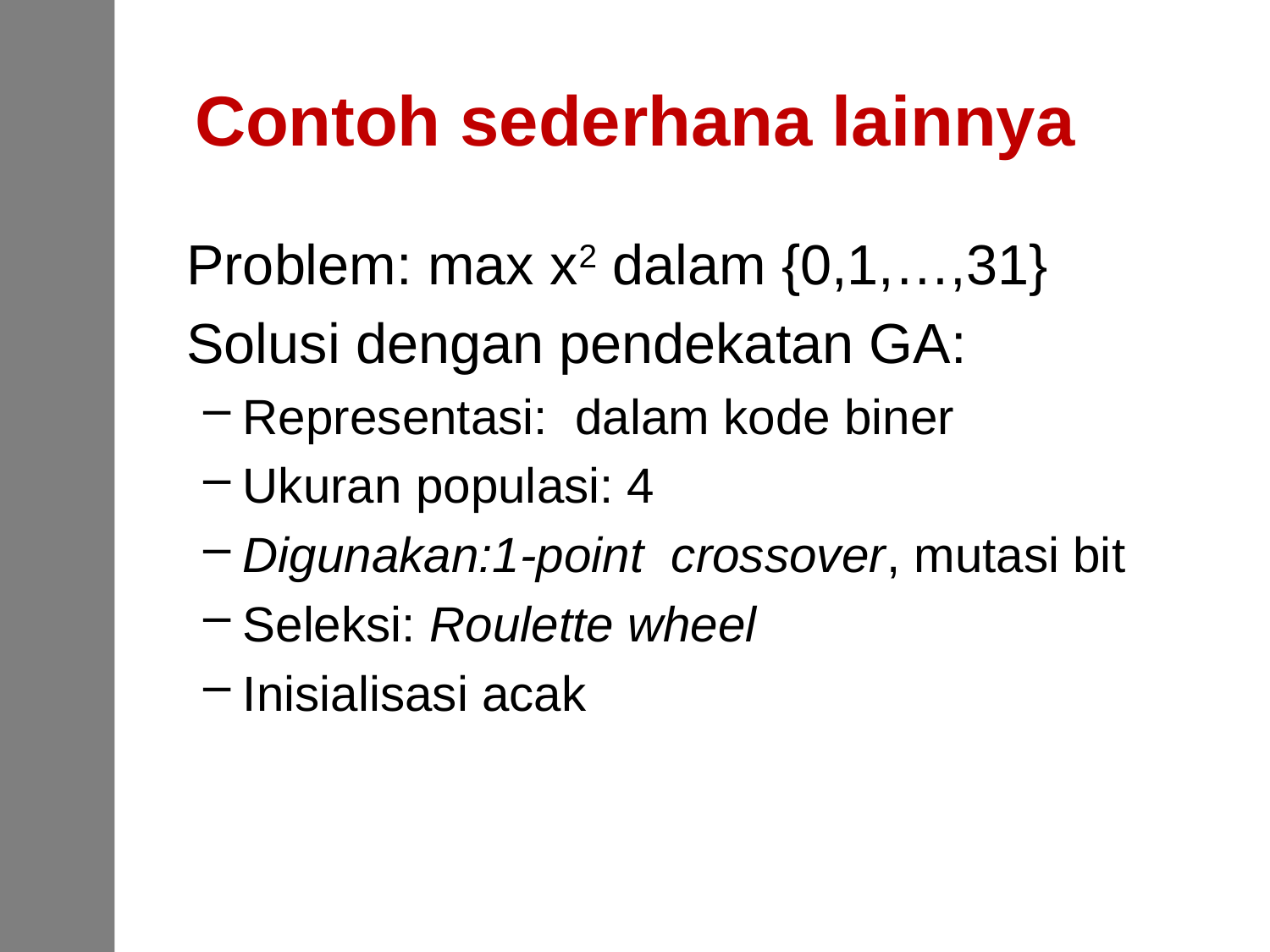

# Contoh sederhana lainnya
   Problem: max x2 dalam {0,1,…,31}
   Solusi dengan pendekatan GA:
Representasi:  dalam kode biner
Ukuran populasi: 4
Digunakan:1-point  crossover, mutasi bit
Seleksi: Roulette wheel
Inisialisasi acak